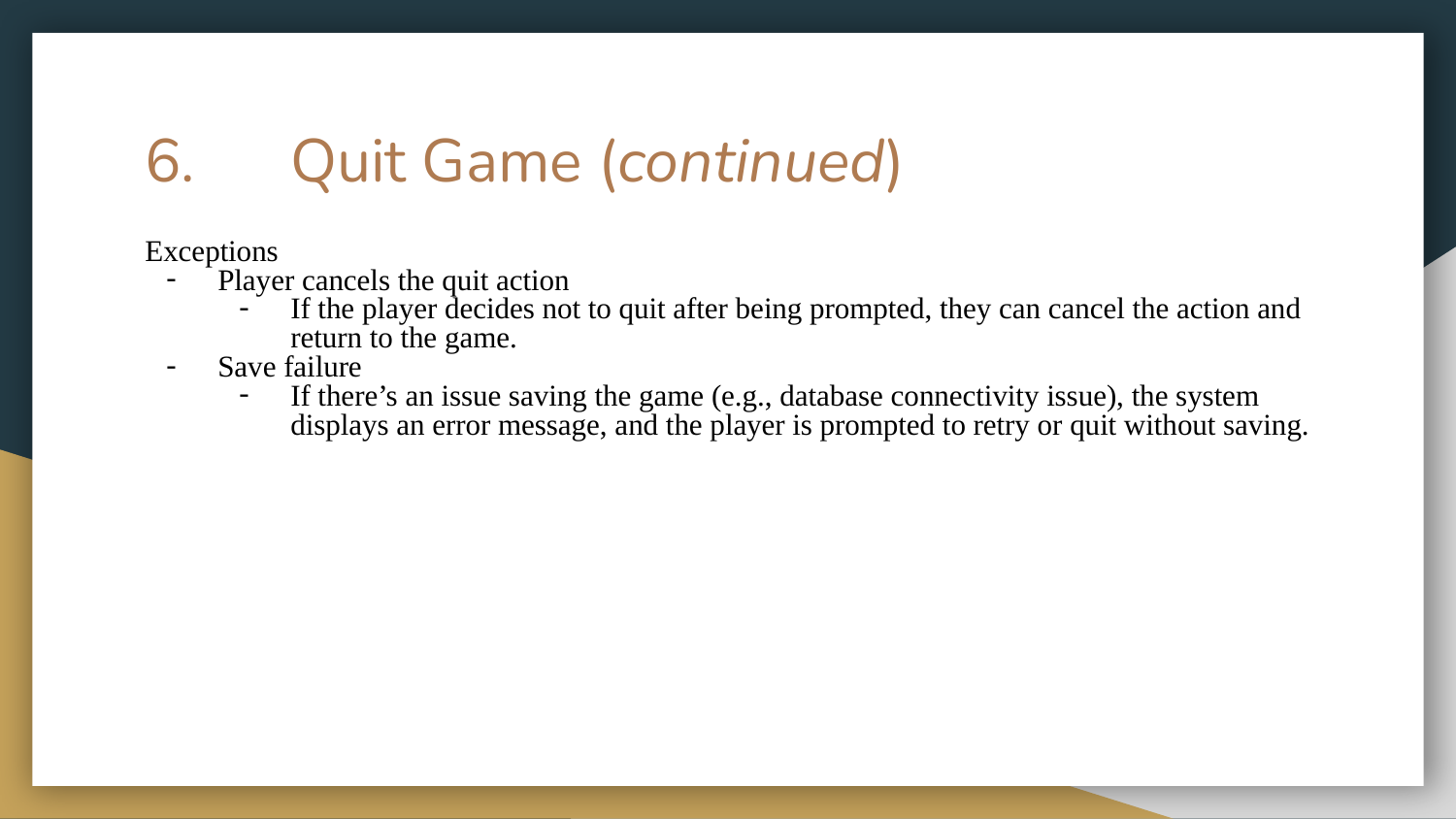

# 6.	Quit Game (continued)
Exceptions
Player cancels the quit action
If the player decides not to quit after being prompted, they can cancel the action and return to the game.
Save failure
If there’s an issue saving the game (e.g., database connectivity issue), the system displays an error message, and the player is prompted to retry or quit without saving.